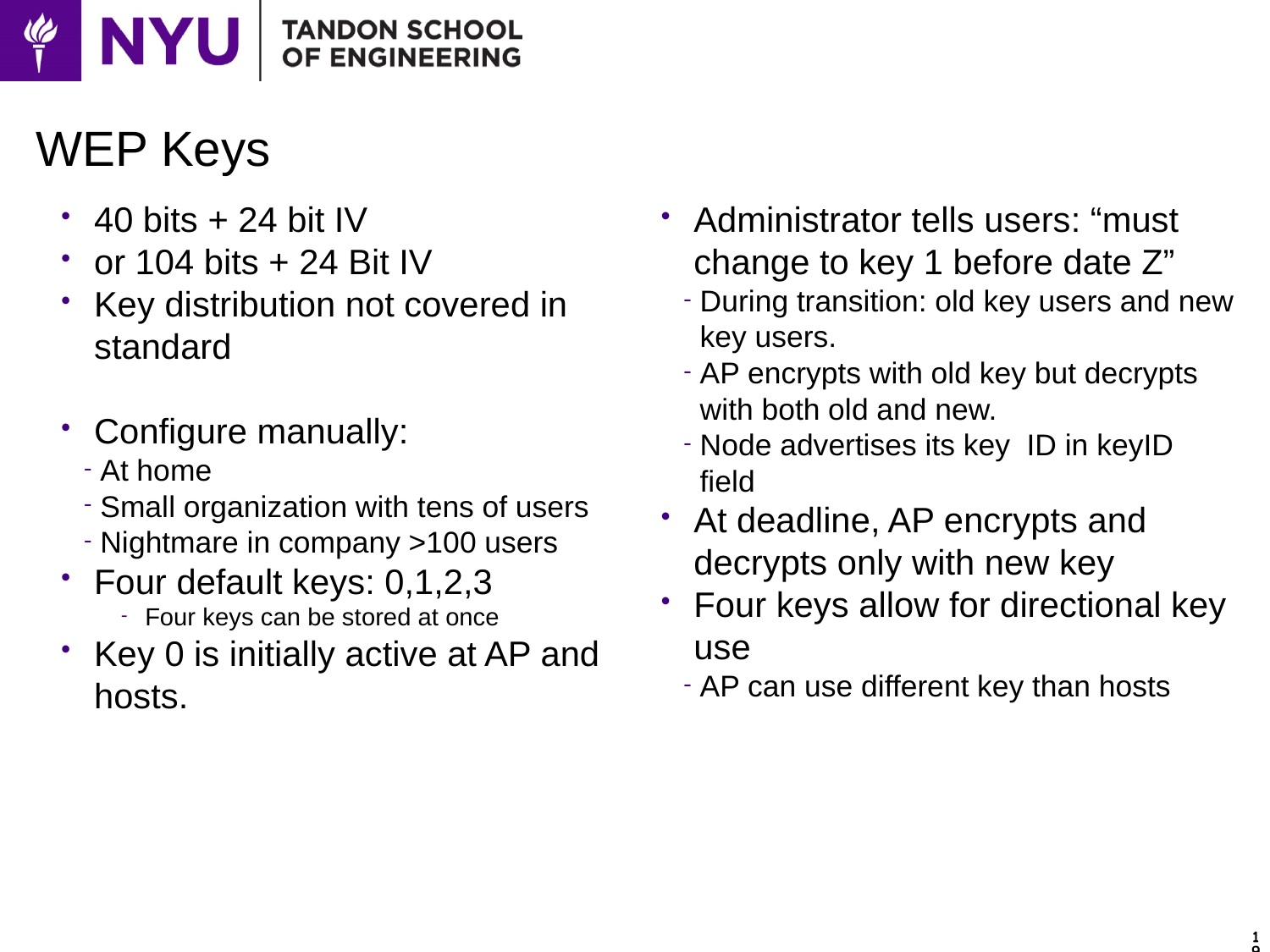

# WEP Keys
40 bits + 24 bit IV
or 104 bits + 24 Bit IV
Key distribution not covered in standard

Configure manually:
At home
Small organization with tens of users
Nightmare in company >100 users
Four default keys: 0,1,2,3
Four keys can be stored at once
Key 0 is initially active at AP and hosts.

Administrator tells users: “must change to key 1 before date Z”
During transition: old key users and new key users.
AP encrypts with old key but decrypts with both old and new.
Node advertises its key  ID in keyID field
At deadline, AP encrypts and decrypts only with new key
Four keys allow for directional key use
AP can use different key than hosts
19